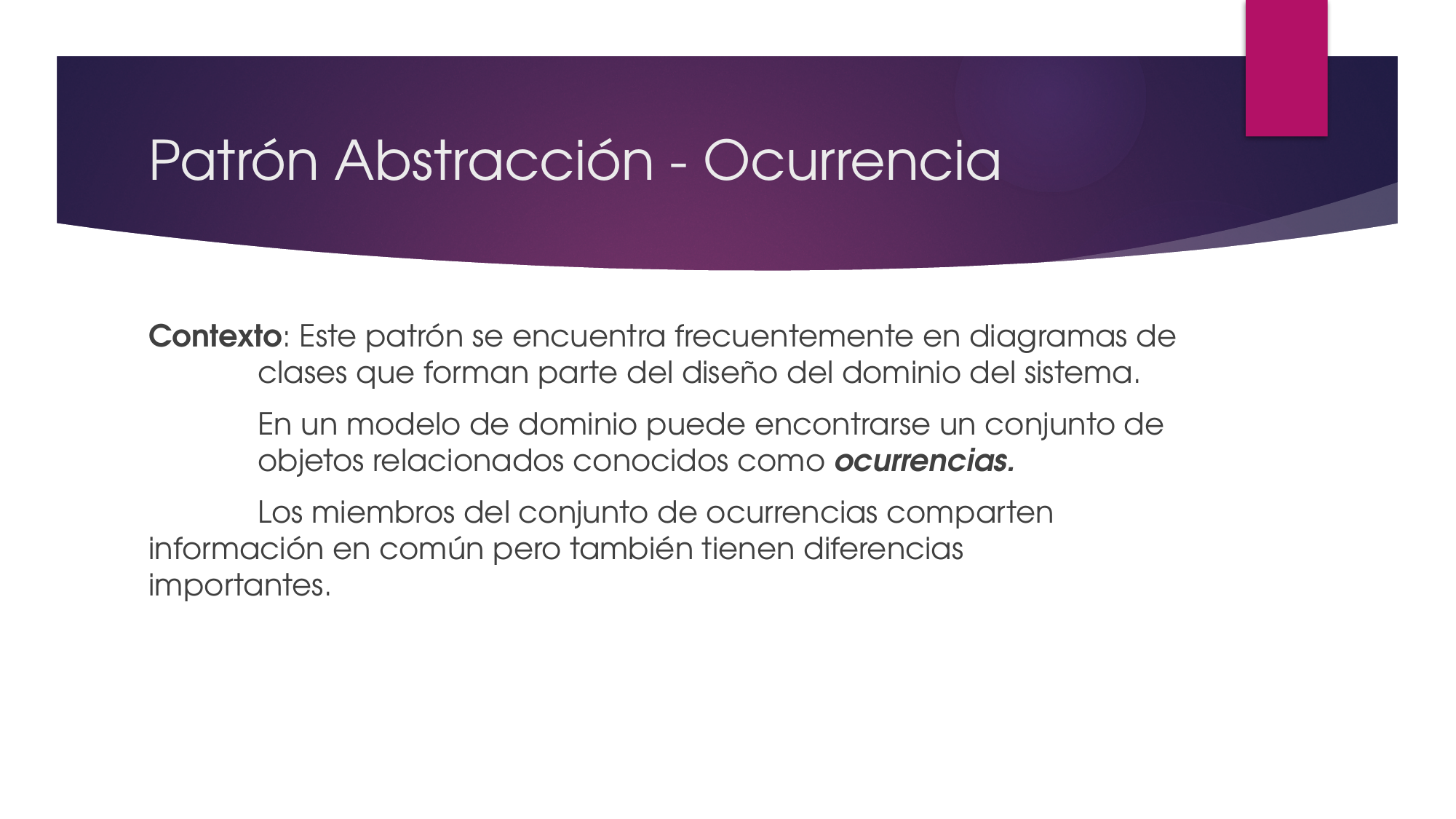

# Patrón Abstracción - Ocurrencia
Contexto: Este patrón se encuentra frecuentemente en diagramas de 	clases que forman parte del diseño del dominio del sistema.
	En un modelo de dominio puede encontrarse un conjunto de 	objetos relacionados conocidos como ocurrencias.
	Los miembros del conjunto de ocurrencias comparten 	información en común pero también tienen diferencias 	importantes.